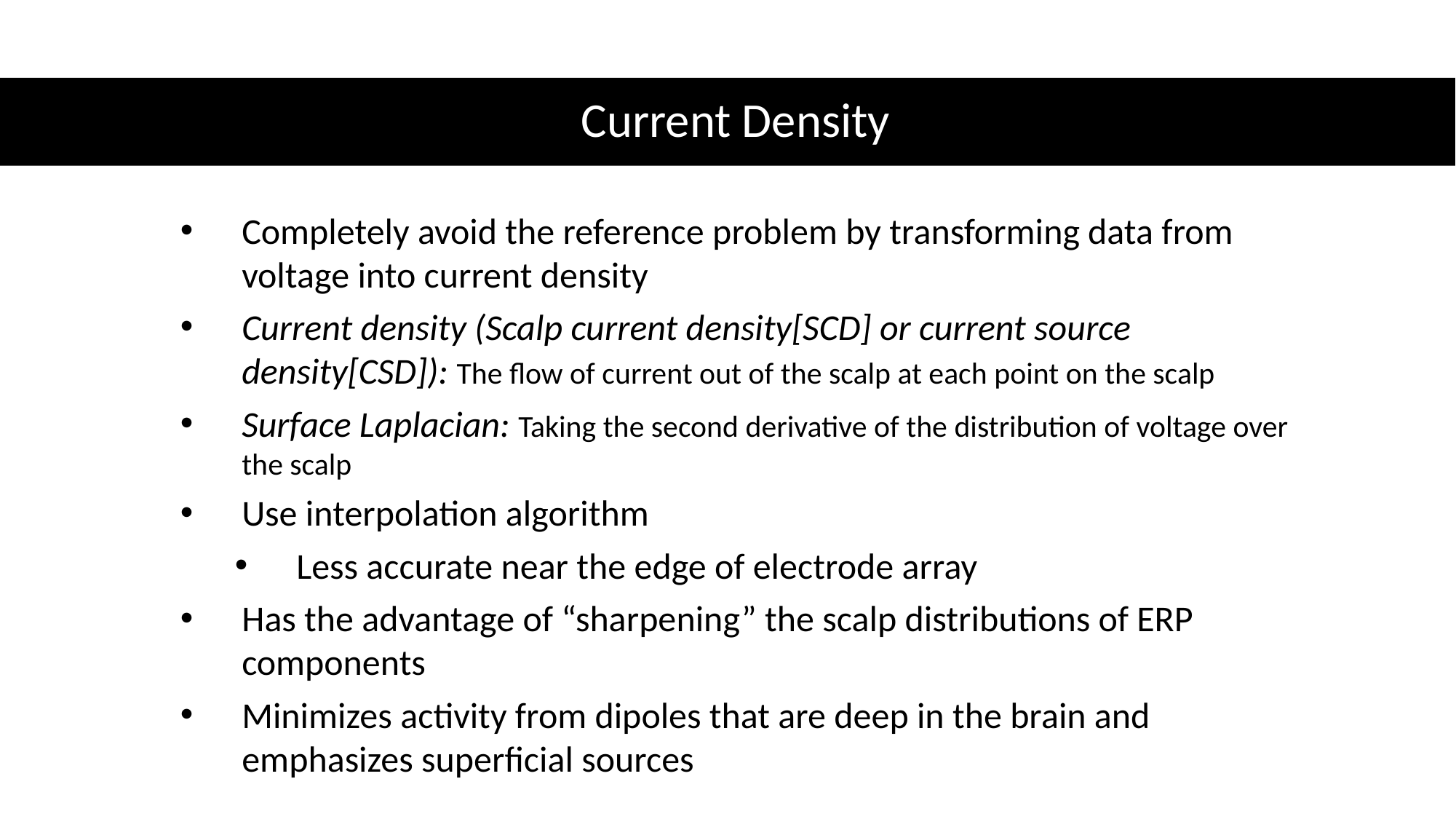

# Current Density

Completely avoid the reference problem by transforming data from voltage into current density
Current density (Scalp current density[SCD] or current source density[CSD]): The flow of current out of the scalp at each point on the scalp
Surface Laplacian: Taking the second derivative of the distribution of voltage over the scalp
Use interpolation algorithm
Less accurate near the edge of electrode array
Has the advantage of “sharpening” the scalp distributions of ERP components
Minimizes activity from dipoles that are deep in the brain and emphasizes superficial sources